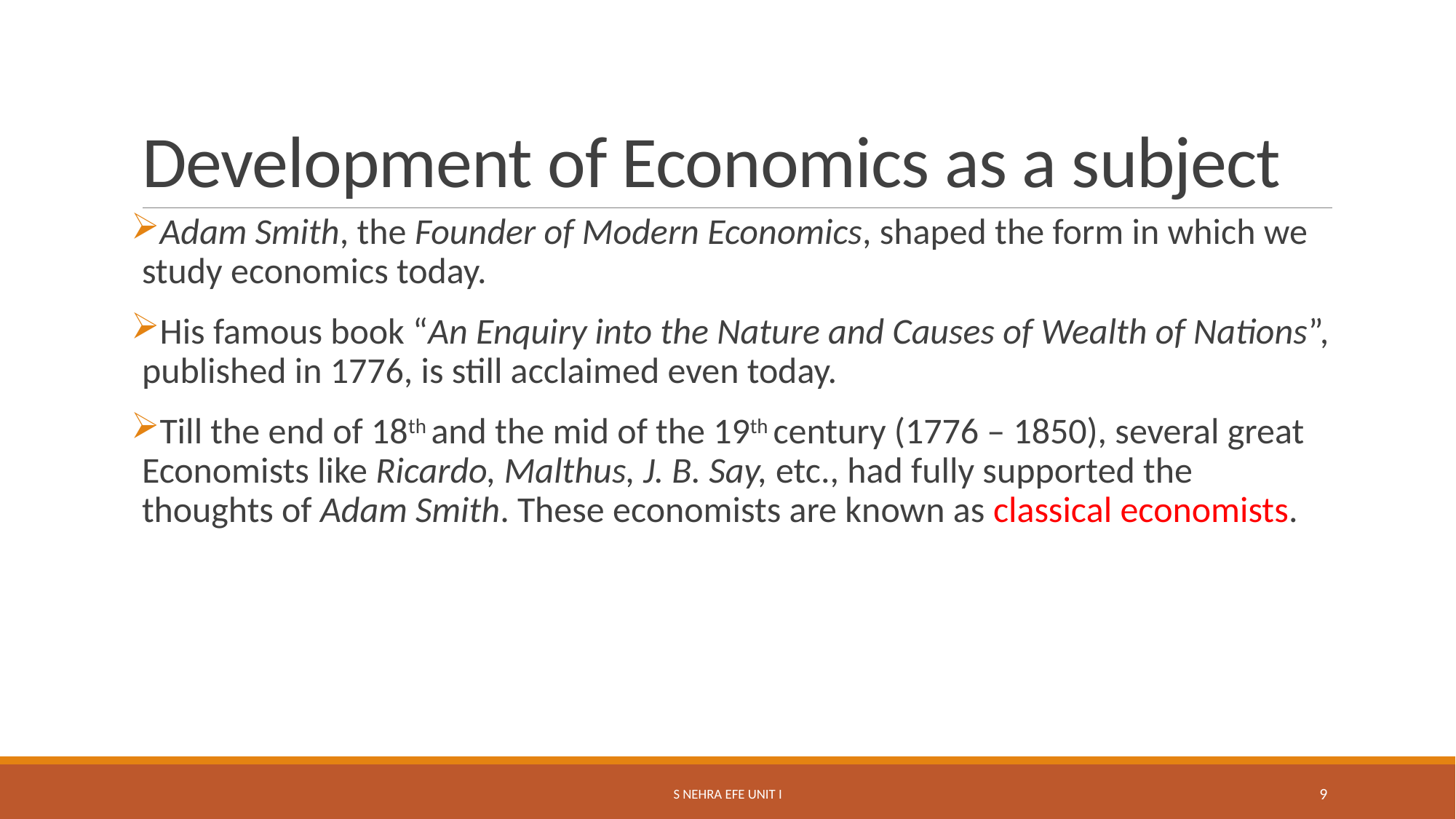

# Development of Economics as a subject
Adam Smith, the Founder of Modern Economics, shaped the form in which we study economics today.
His famous book “An Enquiry into the Nature and Causes of Wealth of Nations”, published in 1776, is still acclaimed even today.
Till the end of 18th and the mid of the 19th century (1776 – 1850), several great Economists like Ricardo, Malthus, J. B. Say, etc., had fully supported the thoughts of Adam Smith. These economists are known as classical economists.

S Nehra EFE Unit I
9